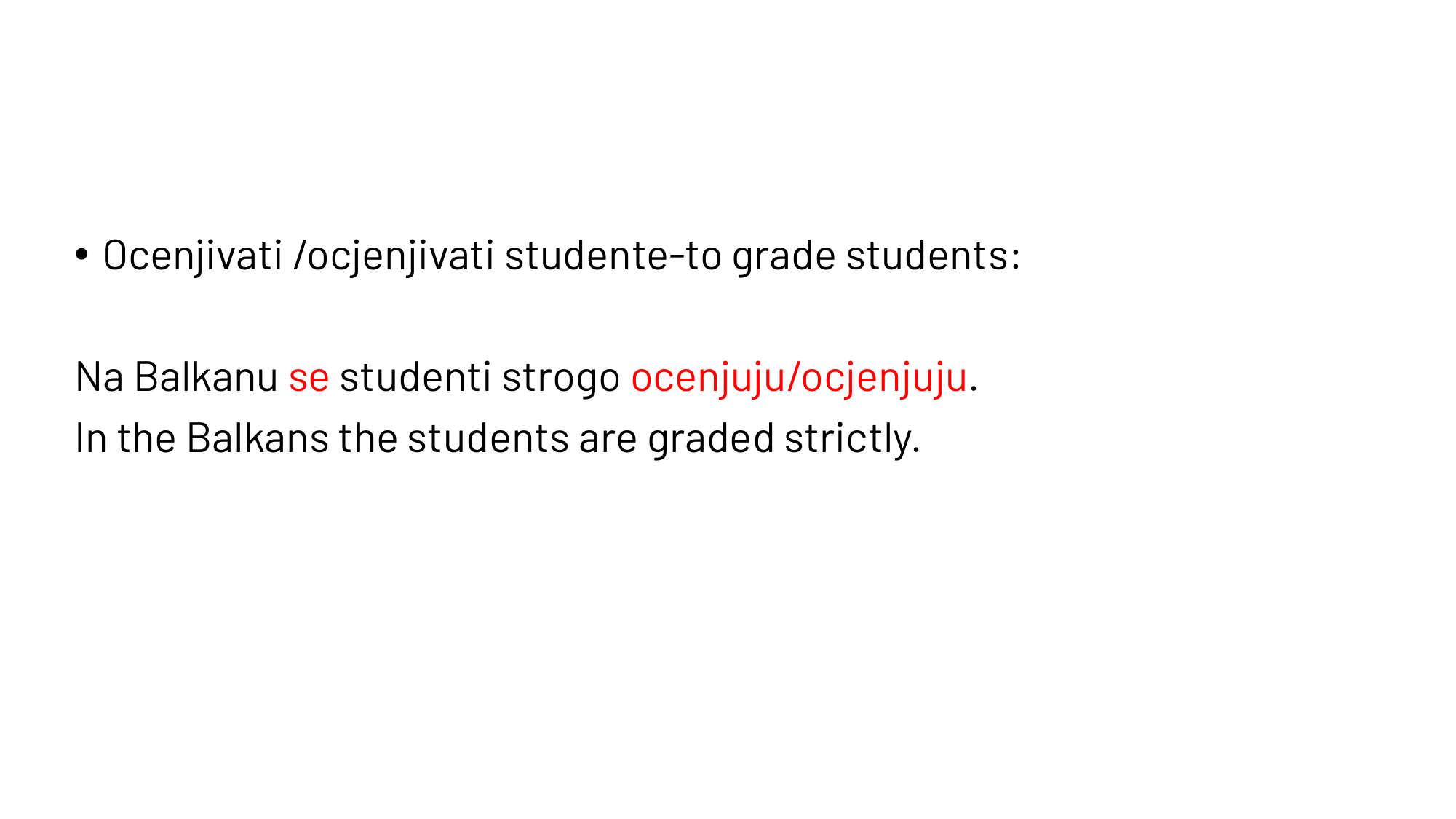

Ocenjivati /ocjenjivati studente-to grade students:

Na Balkanu se studenti strogo ocenjuju/ocjenjuju.
In the Balkans the students are graded strictly.